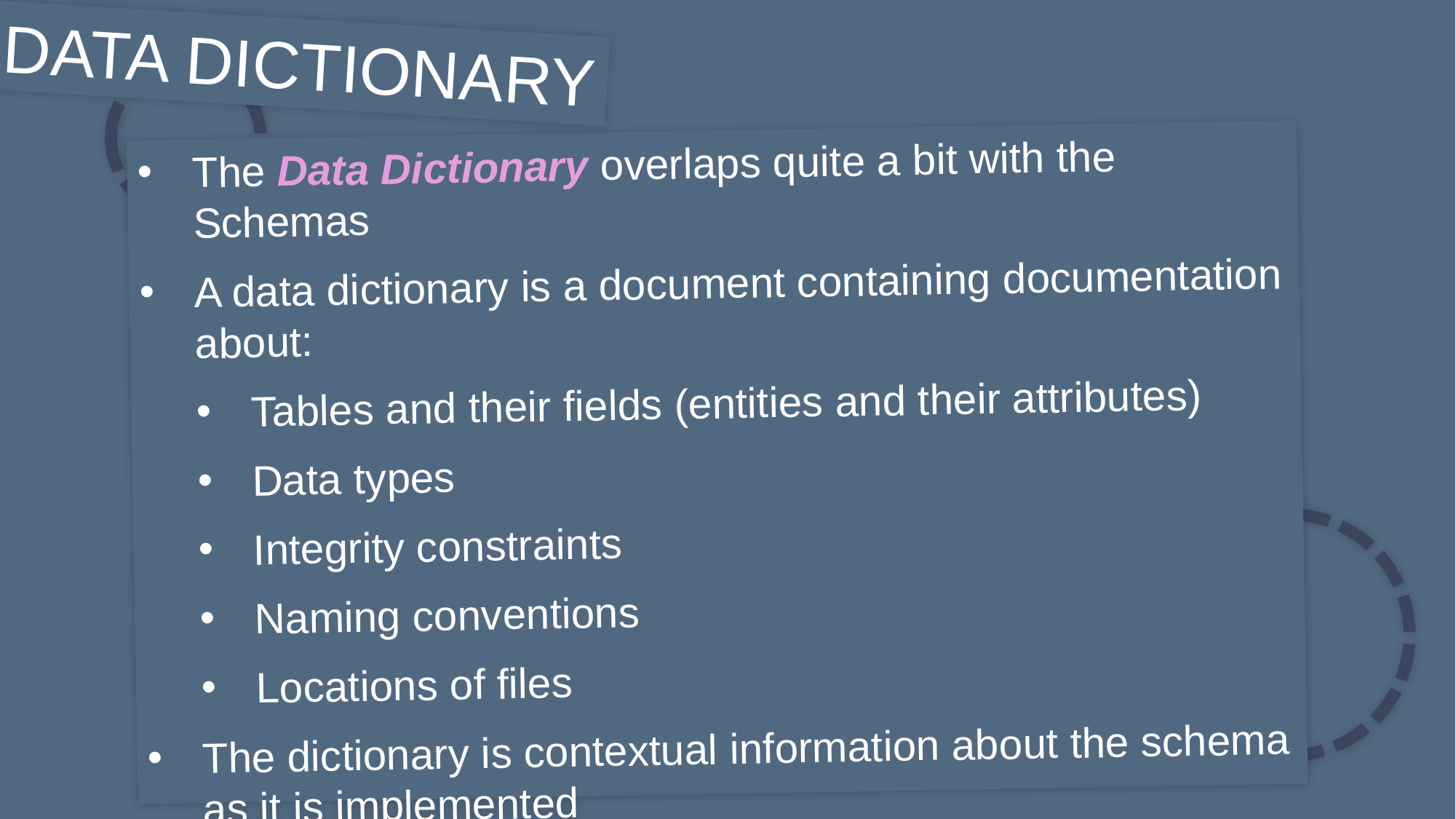

DATA DICTIONARY

The Data Dictionary overlaps quite a bit with the Schemas
A data dictionary is a document containing documentation about:
Tables and their fields (entities and their attributes)
Data types
Integrity constraints
Naming conventions
Locations of files
The dictionary is contextual information about the schema as it is implemented